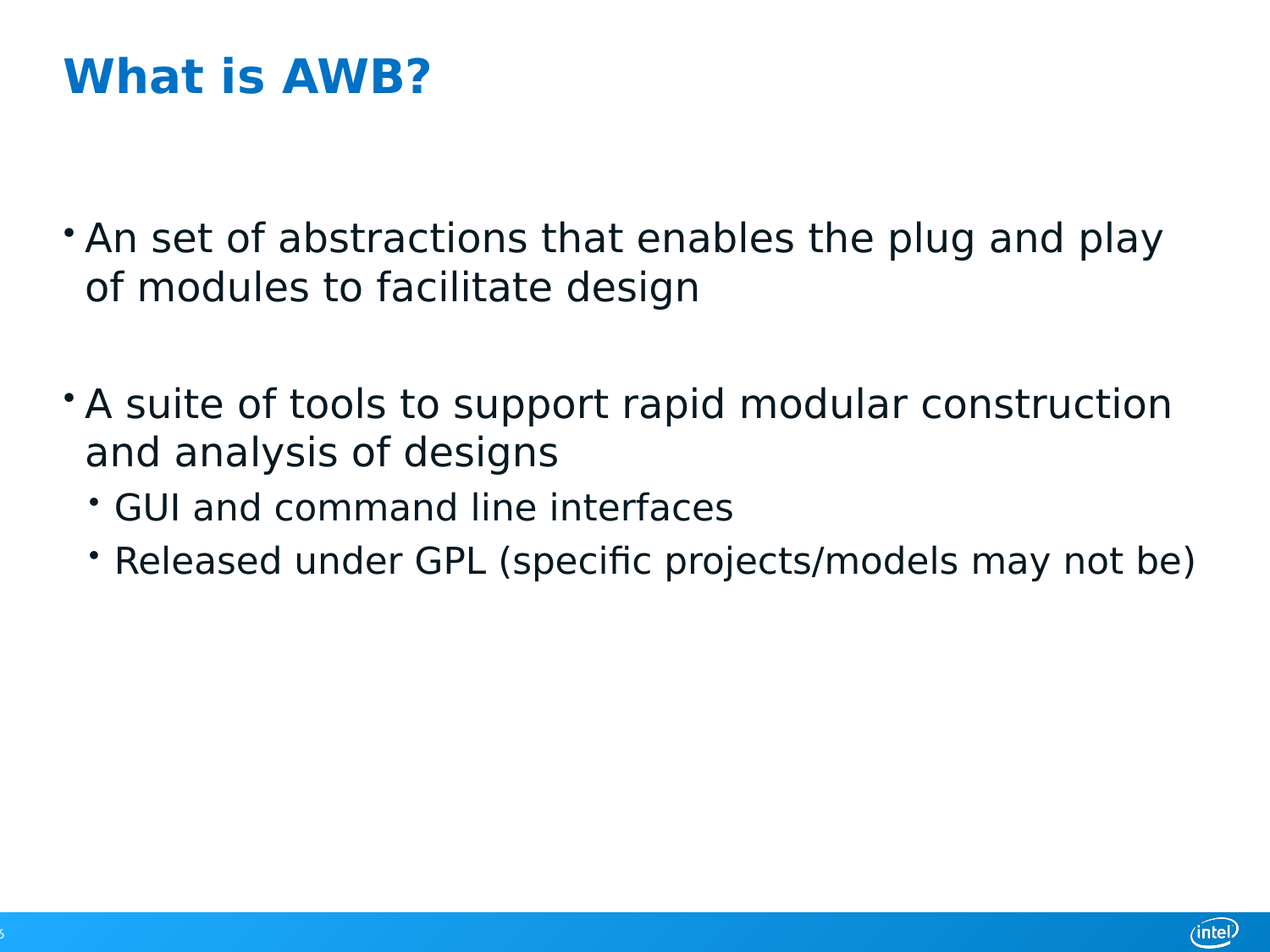

# What is AWB?
An set of abstractions that enables the plug and play of modules to facilitate design
A suite of tools to support rapid modular construction and analysis of designs
GUI and command line interfaces
Released under GPL (specific projects/models may not be)